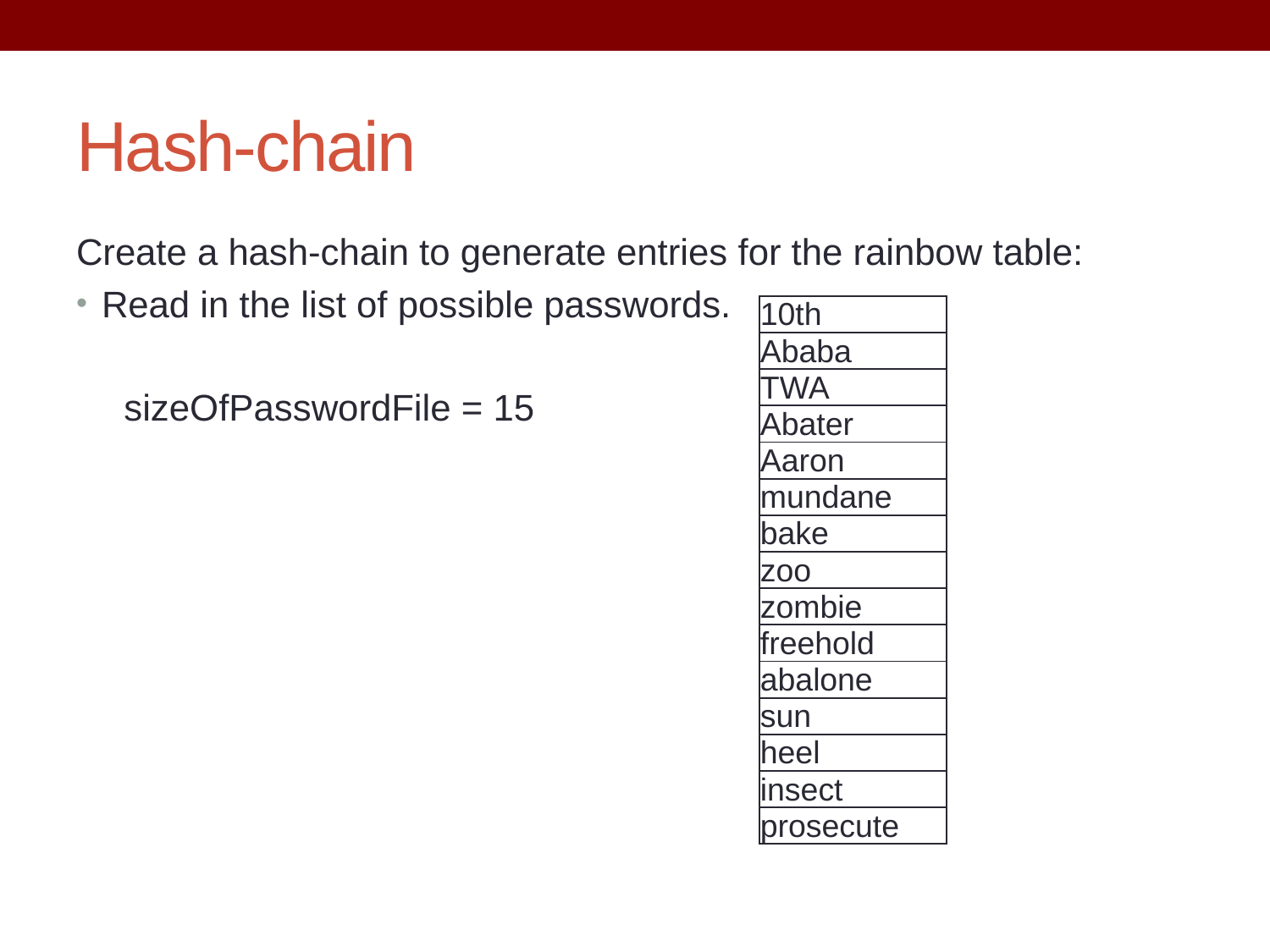

# Hash-chain
Create a hash-chain to generate entries for the rainbow table:
Read in the list of possible passwords.

sizeOfPasswordFile = 15
| 10th |
| --- |
| Ababa |
| TWA |
| Abater |
| Aaron |
| mundane |
| bake |
| zoo |
| zombie |
| freehold |
| abalone |
| sun |
| heel |
| insect |
| prosecute |